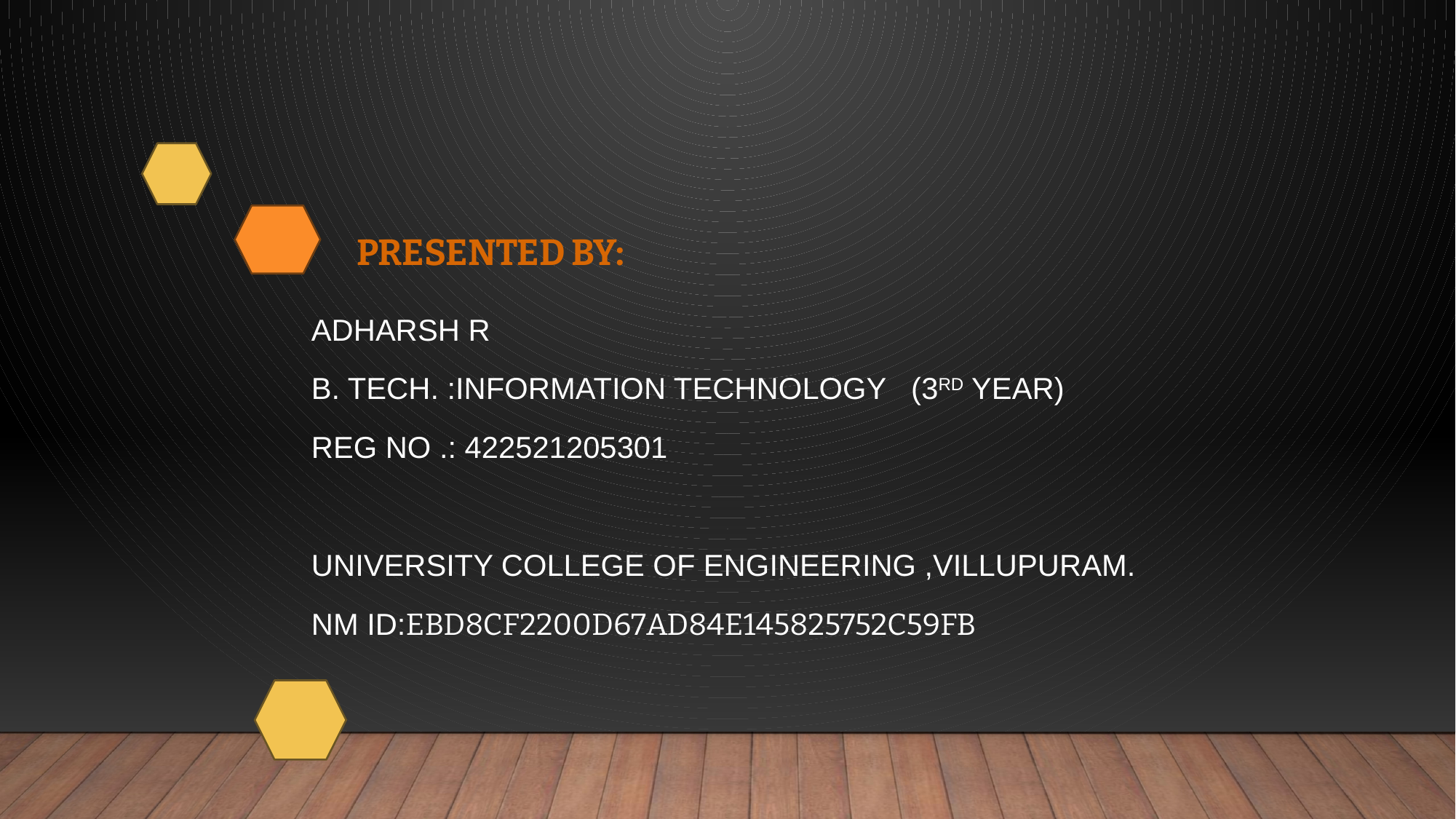

# PRESENTED BY:

Adharsh R
B. Tech. :INFORMATION TECHNOLOGY   (3rd year)
REG NO .: 422521205301

University college of engineering ,Villupuram.
NM id:EBD8CF2200D67AD84E145825752C59FB